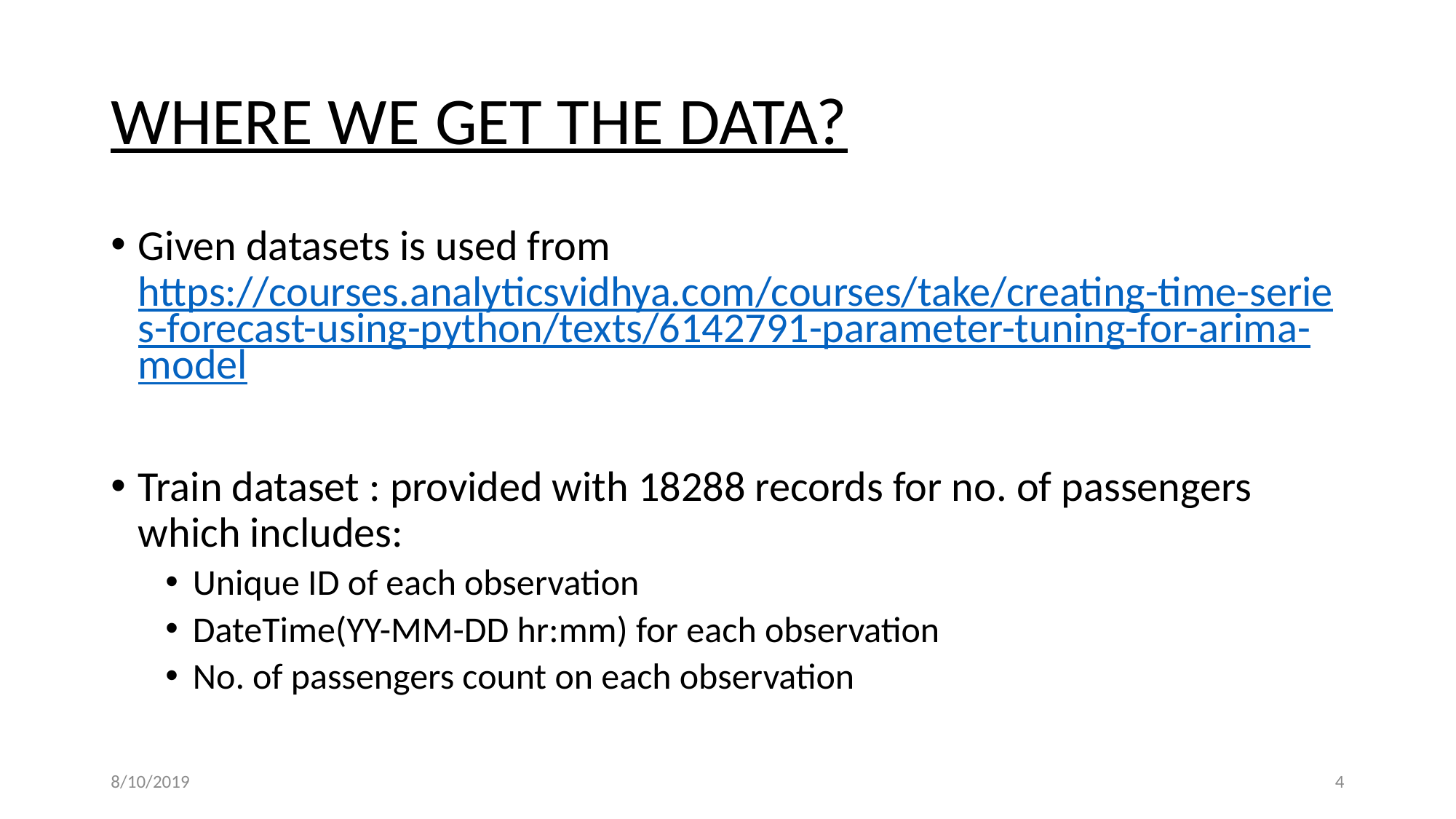

# WHERE WE GET THE DATA?
Given datasets is used from https://courses.analyticsvidhya.com/courses/take/creating-time-series-forecast-using-python/texts/6142791-parameter-tuning-for-arima-model

Train dataset : provided with 18288 records for no. of passengers which includes:
Unique ID of each observation
DateTime(YY-MM-DD hr:mm) for each observation
No. of passengers count on each observation

8/10/2019
4